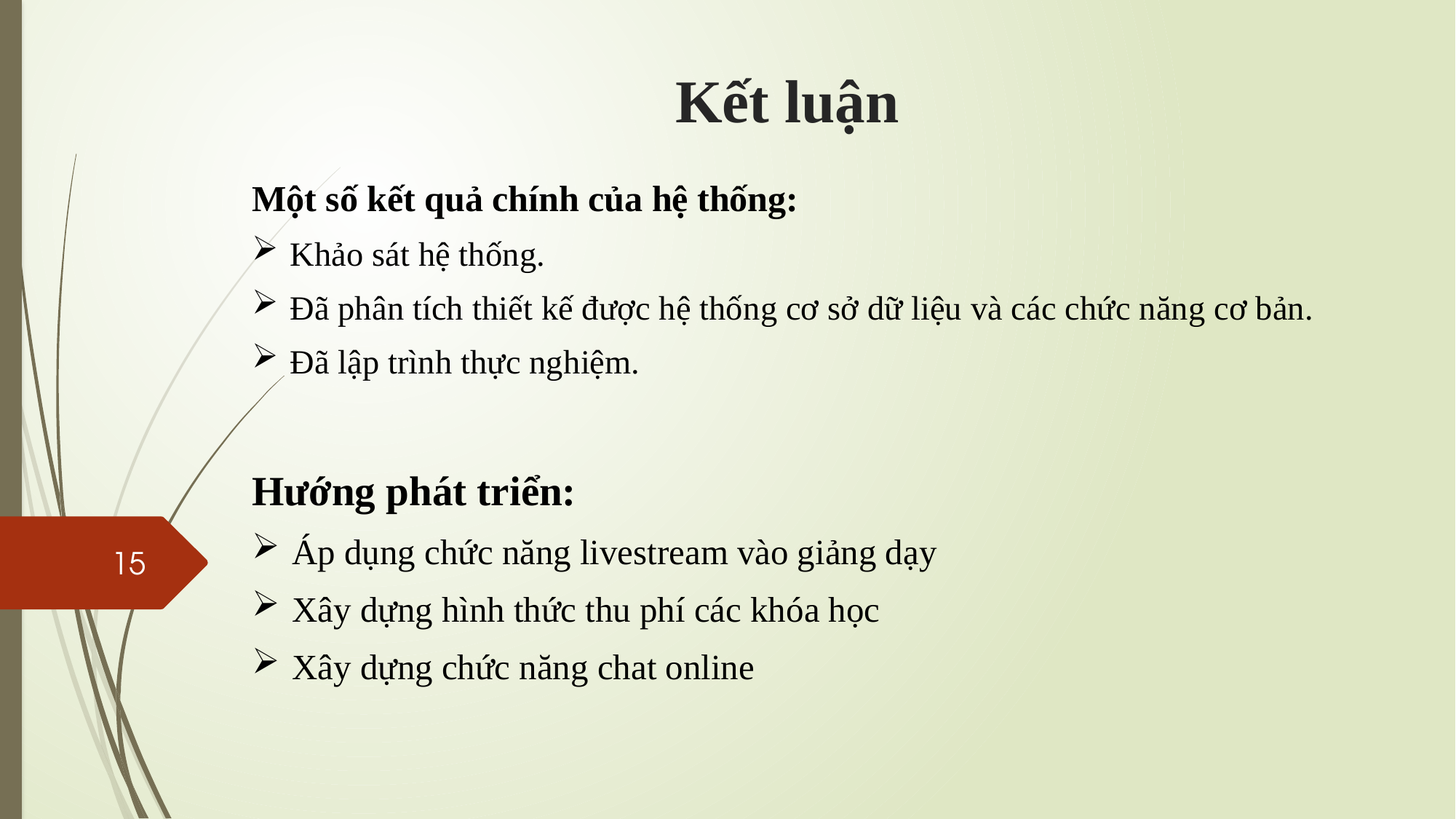

# Kết luận
Một số kết quả chính của hệ thống:
Khảo sát hệ thống.
Đã phân tích thiết kế được hệ thống cơ sở dữ liệu và các chức năng cơ bản.
Đã lập trình thực nghiệm.

Hướng phát triển:
Áp dụng chức năng livestream vào giảng dạy
Xây dựng hình thức thu phí các khóa học
Xây dựng chức năng chat online
15